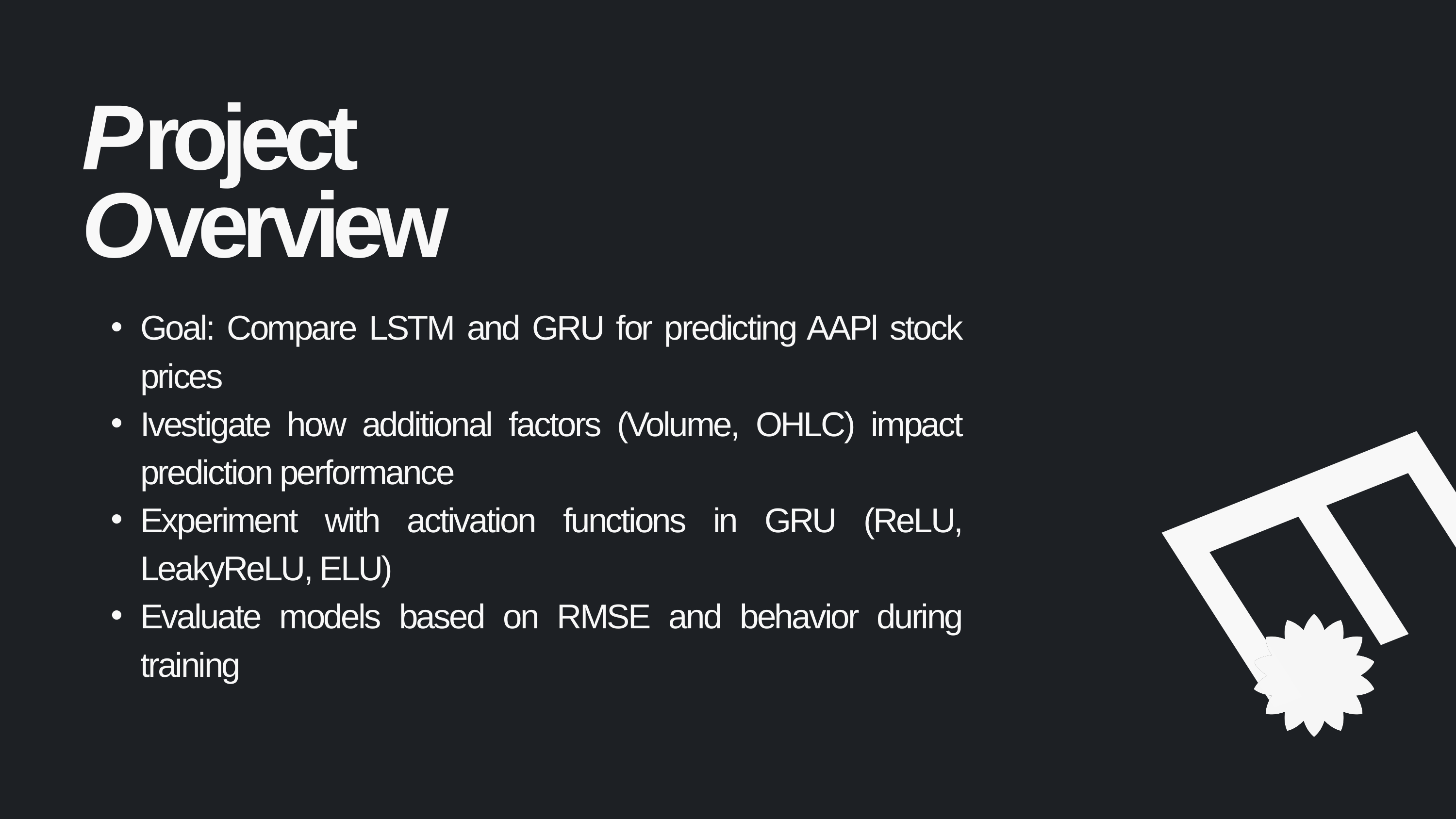

Project Overview
E
Goal: Compare LSTM and GRU for predicting AAPl stock prices
Ivestigate how additional factors (Volume, OHLC) impact prediction performance
Experiment with activation functions in GRU (ReLU, LeakyReLU, ELU)
Evaluate models based on RMSE and behavior during training